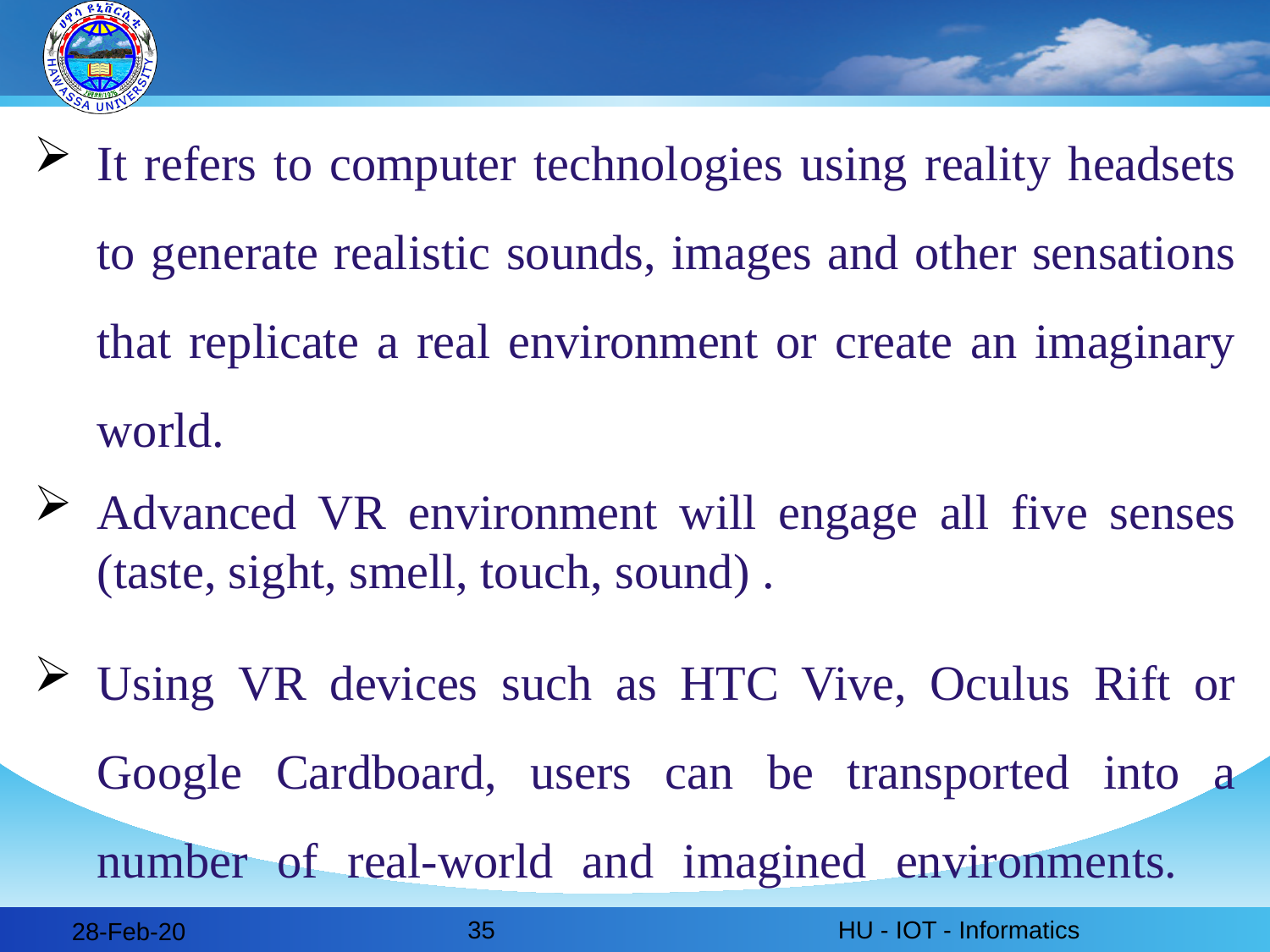

It refers to computer technologies using reality headsets to generate realistic sounds, images and other sensations that replicate a real environment or create an imaginary world.
Advanced VR environment will engage all five senses (taste, sight, smell, touch, sound) .
Using VR devices such as HTC Vive, Oculus Rift or Google Cardboard, users can be transported into a number of real-world and imagined environments.
35
HU - IOT - Informatics
28-Feb-20